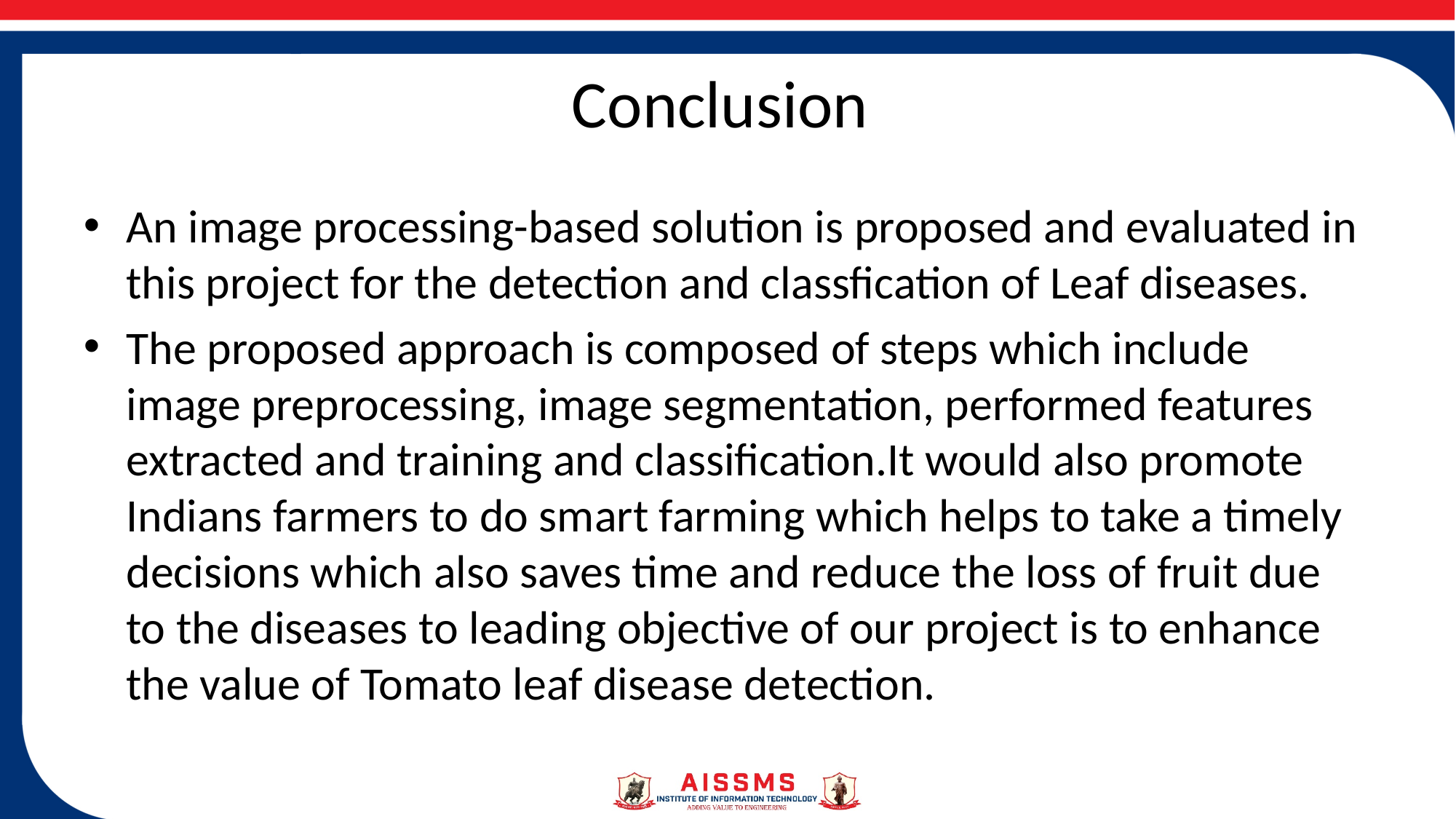

# Conclusion
An image processing-based solution is proposed and evaluated in this project for the detection and classfication of Leaf diseases.
The proposed approach is composed of steps which include image preprocessing, image segmentation, performed features extracted and training and classification.It would also promote Indians farmers to do smart farming which helps to take a timely decisions which also saves time and reduce the loss of fruit due to the diseases to leading objective of our project is to enhance the value of Tomato leaf disease detection.
9